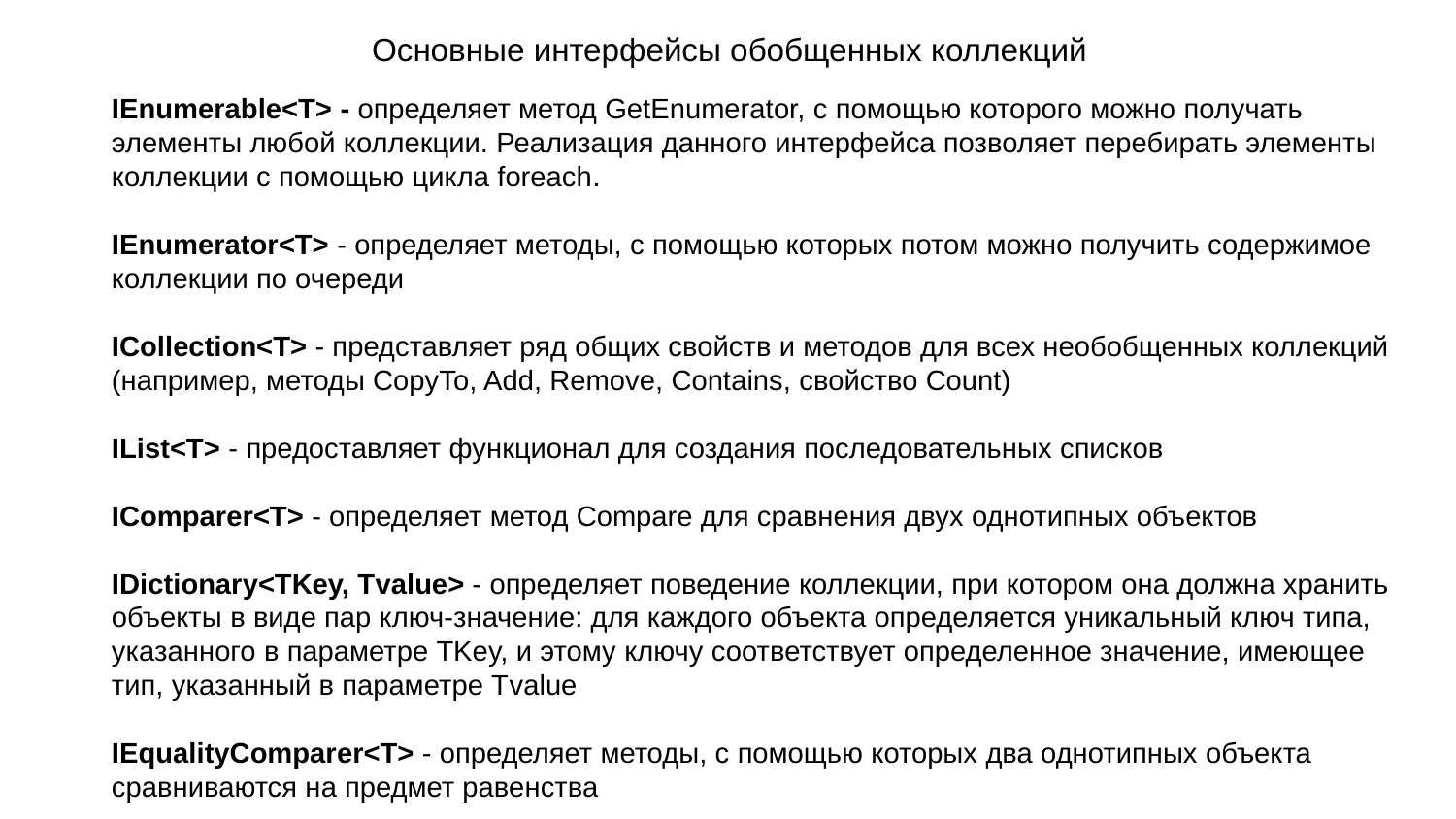

# Основные интерфейсы обобщенных коллекций

IEnumerable<T> - определяет метод GetEnumerator, с помощью которого можно получать элементы любой коллекции. Реализация данного интерфейса позволяет перебирать элементы коллекции с помощью цикла foreach.

IEnumerator<T> - определяет методы, с помощью которых потом можно получить содержимое коллекции по очереди

ICollection<T> - представляет ряд общих свойств и методов для всех необобщенных коллекций (например, методы CopyTo, Add, Remove, Contains, свойство Count)

IList<T> - предоставляет функционал для создания последовательных списков

IComparer<T> - определяет метод Compare для сравнения двух однотипных объектов

IDictionary<TKey, Tvalue> - определяет поведение коллекции, при котором она должна хранить объекты в виде пар ключ-значение: для каждого объекта определяется уникальный ключ типа, указанного в параметре TKey, и этому ключу соответствует определенное значение, имеющее тип, указанный в параметре Tvalue

IEqualityComparer<T> - определяет методы, с помощью которых два однотипных объекта сравниваются на предмет равенства